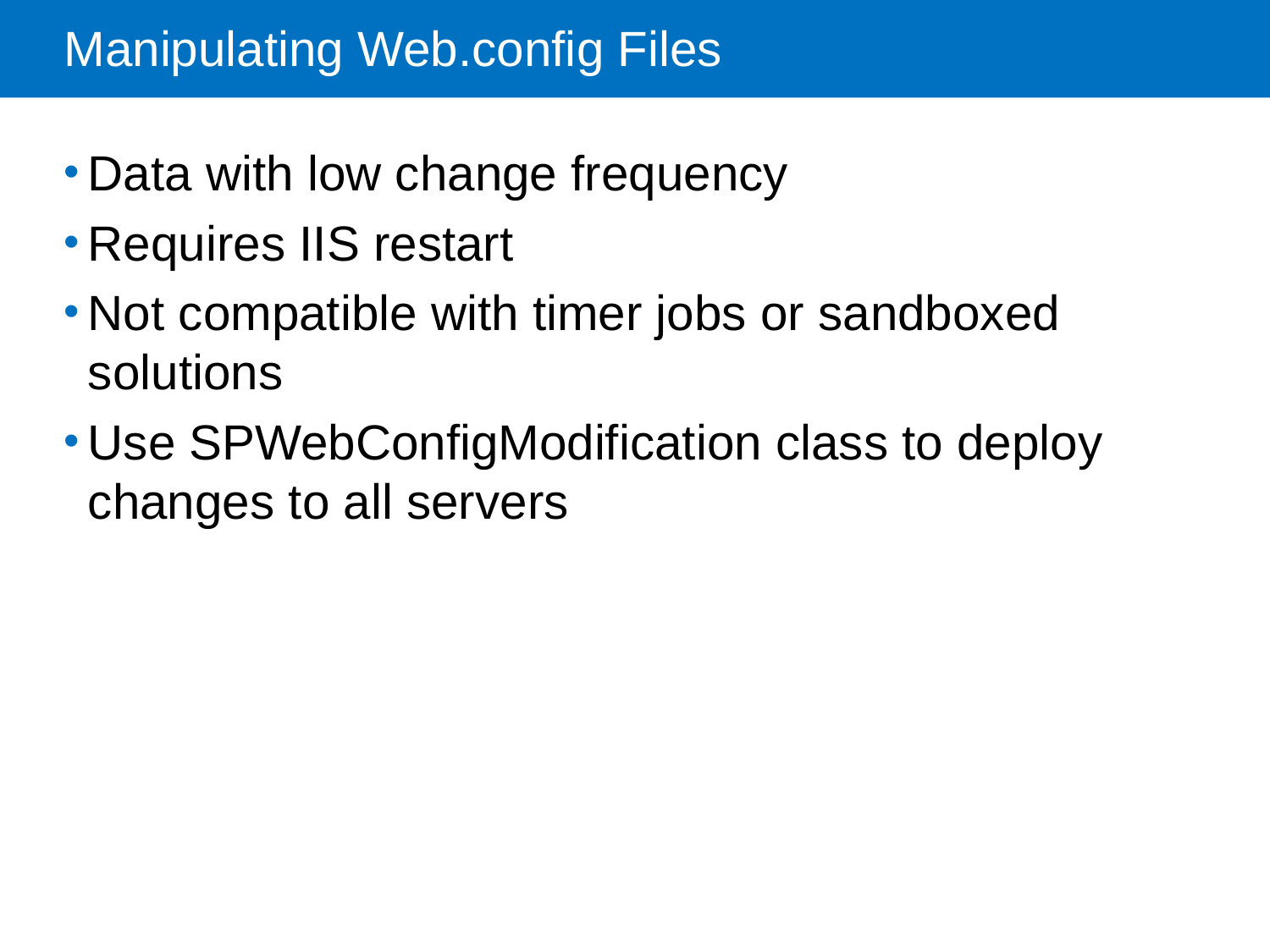

# Manipulating Web.config Files
Data with low change frequency
Requires IIS restart
Not compatible with timer jobs or sandboxed solutions
Use SPWebConfigModification class to deploy changes to all servers